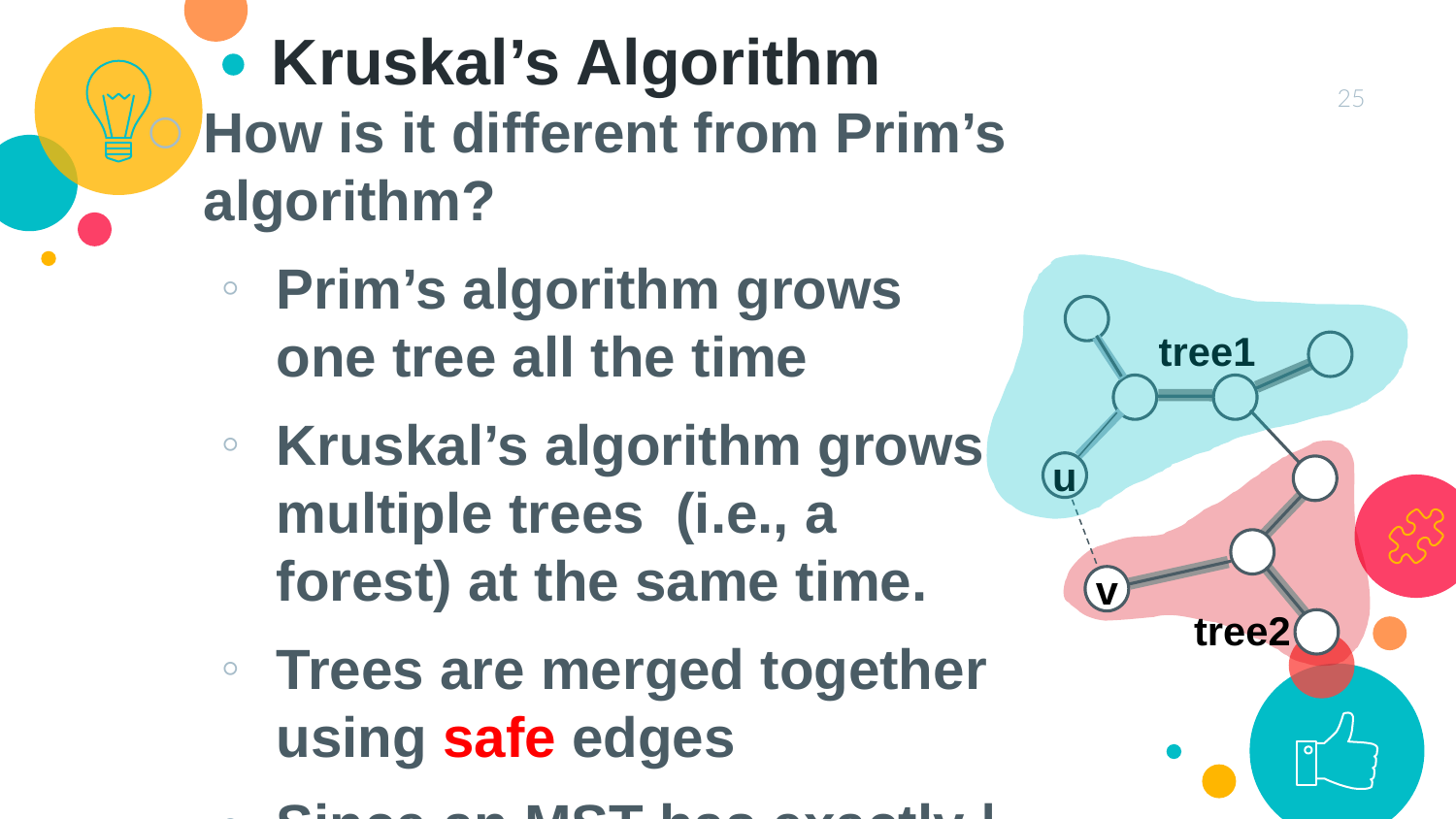

Kruskal’s Algorithm
25
How is it different from Prim’s algorithm?
Prim’s algorithm grows one tree all the time
Kruskal’s algorithm grows multiple trees  (i.e., a forest) at the same time.
Trees are merged together using safe edges
Since an MST has exactly |V| - 1 edges, after |V| - 1 merges, we would have only one component.

tree1

u

v

tree2